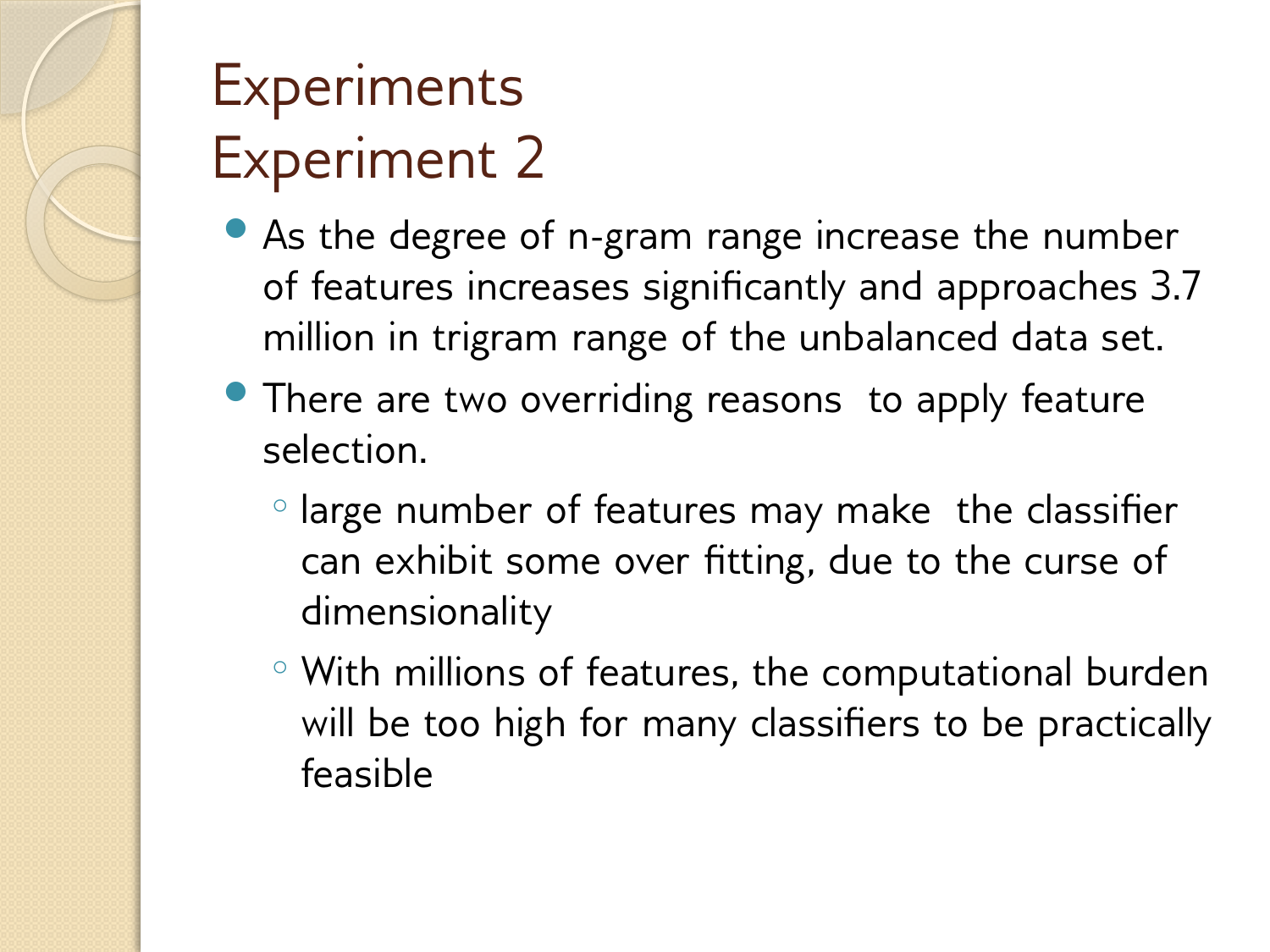

# Experiments Experiment 2
As the degree of n-gram range increase the number of features increases significantly and approaches 3.7 million in trigram range of the unbalanced data set.
There are two overriding reasons  to apply feature selection.
large number of features may make  the classifier can exhibit some over fitting, due to the curse of dimensionality
With millions of features, the computational burden will be too high for many classifiers to be practically feasible